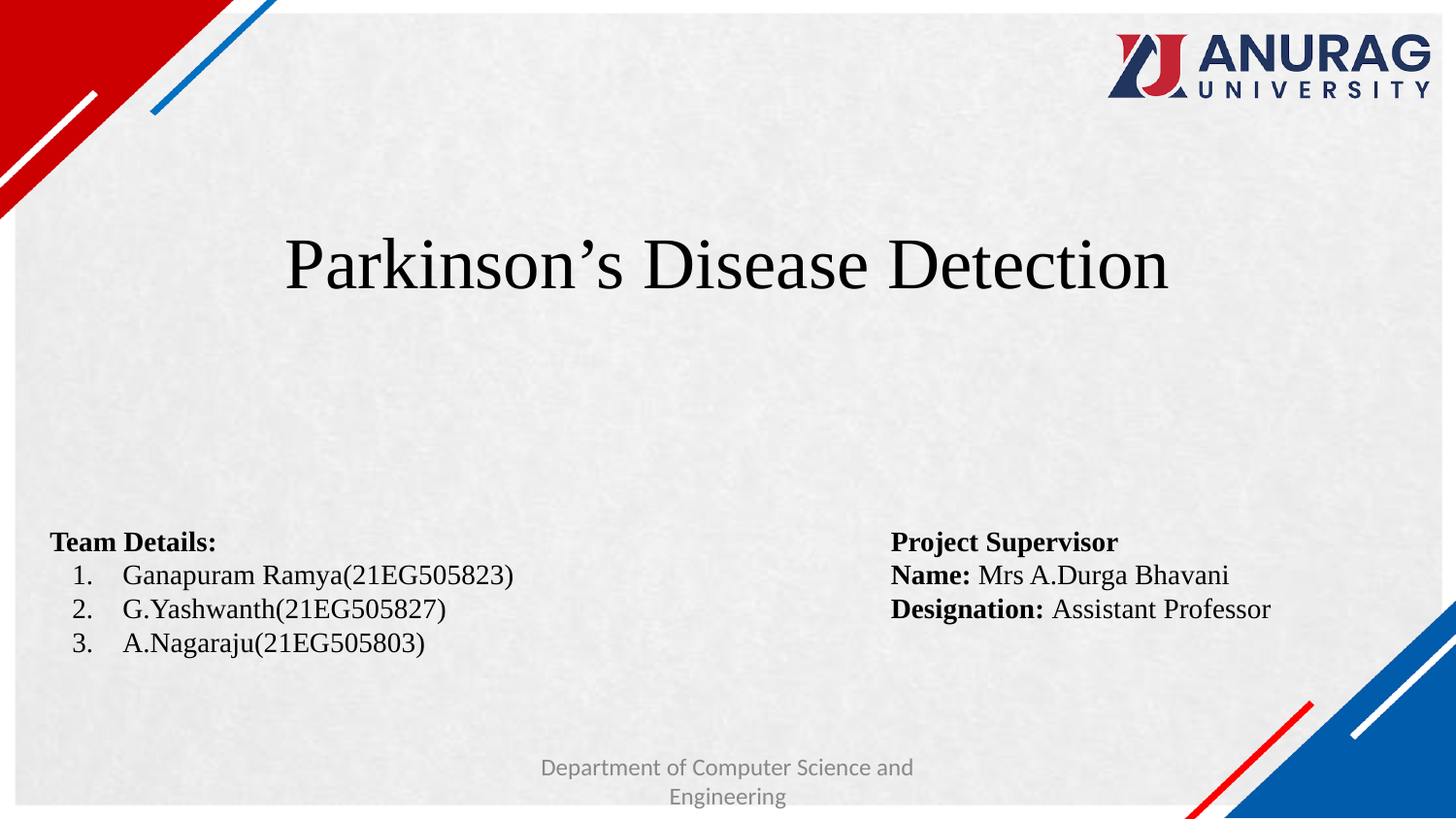

# Parkinson’s Disease Detection

Team Details:
Ganapuram Ramya(21EG505823)
G.Yashwanth(21EG505827)
A.Nagaraju(21EG505803)
Project Supervisor
Name: Mrs A.Durga Bhavani
Designation: Assistant Professor

Department of Computer Science and Engineering
1